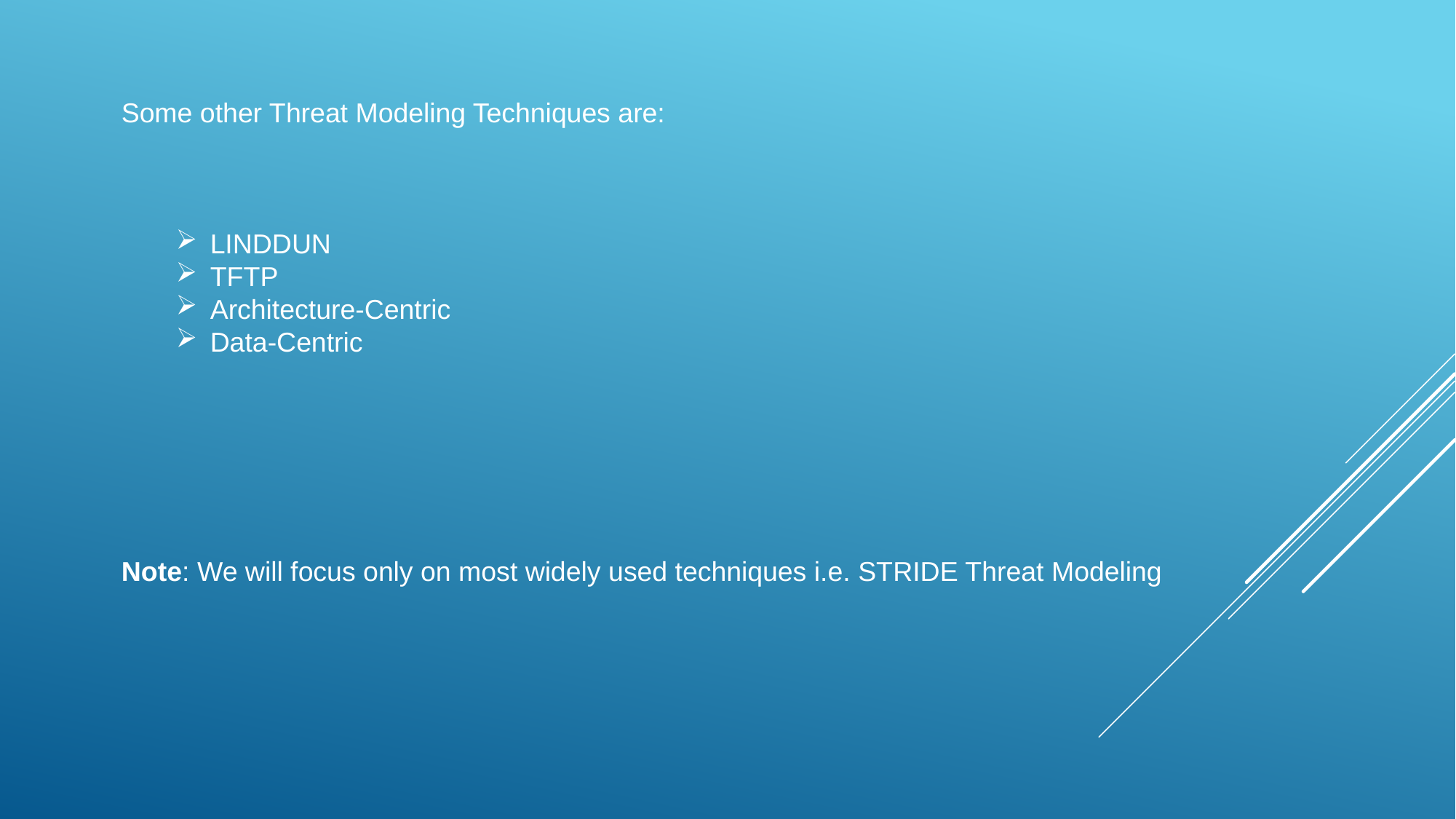

Some other Threat Modeling Techniques are:

LINDDUN
TFTP
Architecture-Centric
Data-Centric

Note: We will focus only on most widely used techniques i.e. STRIDE Threat Modeling